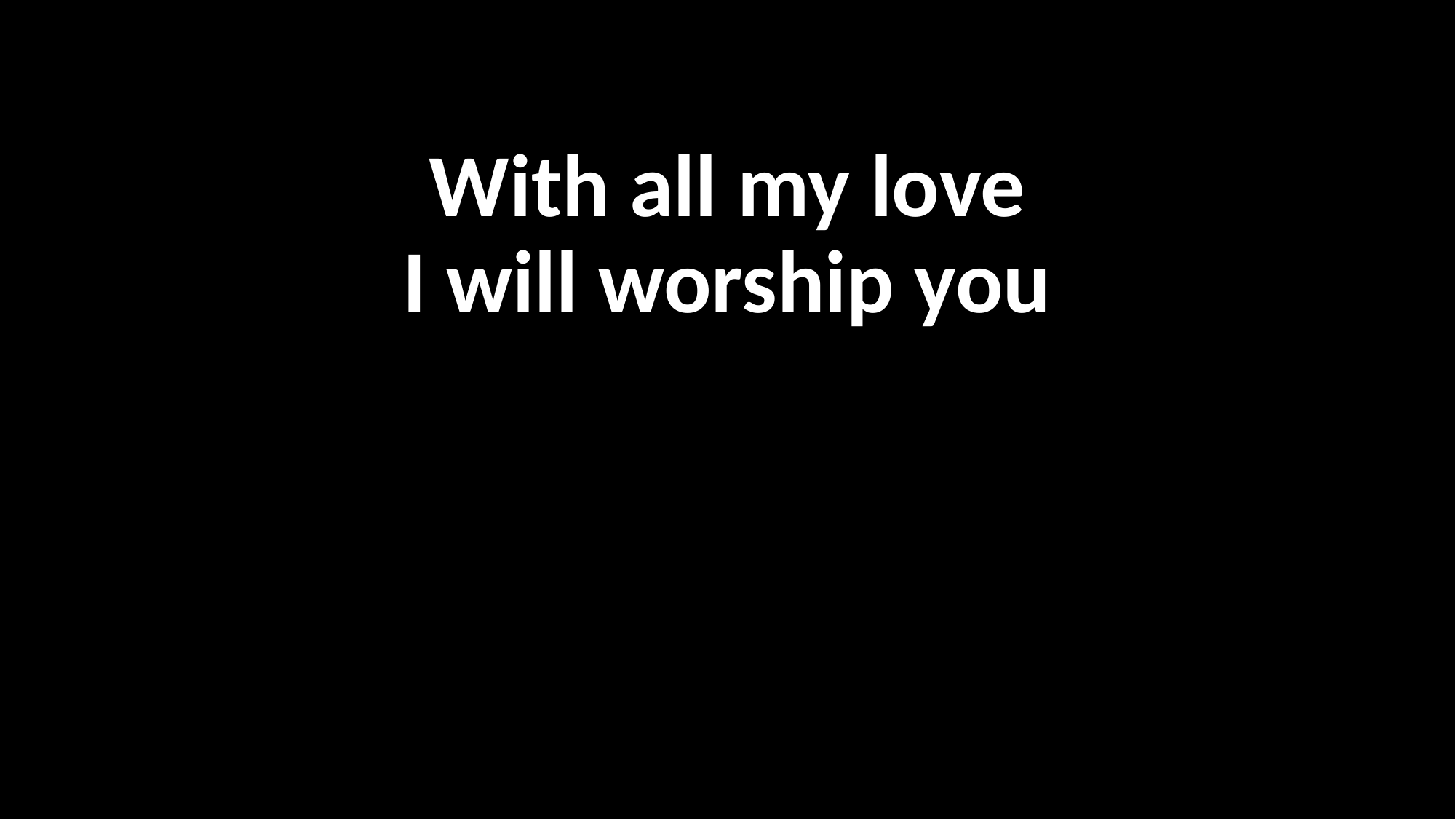

With all my love
I will worship you